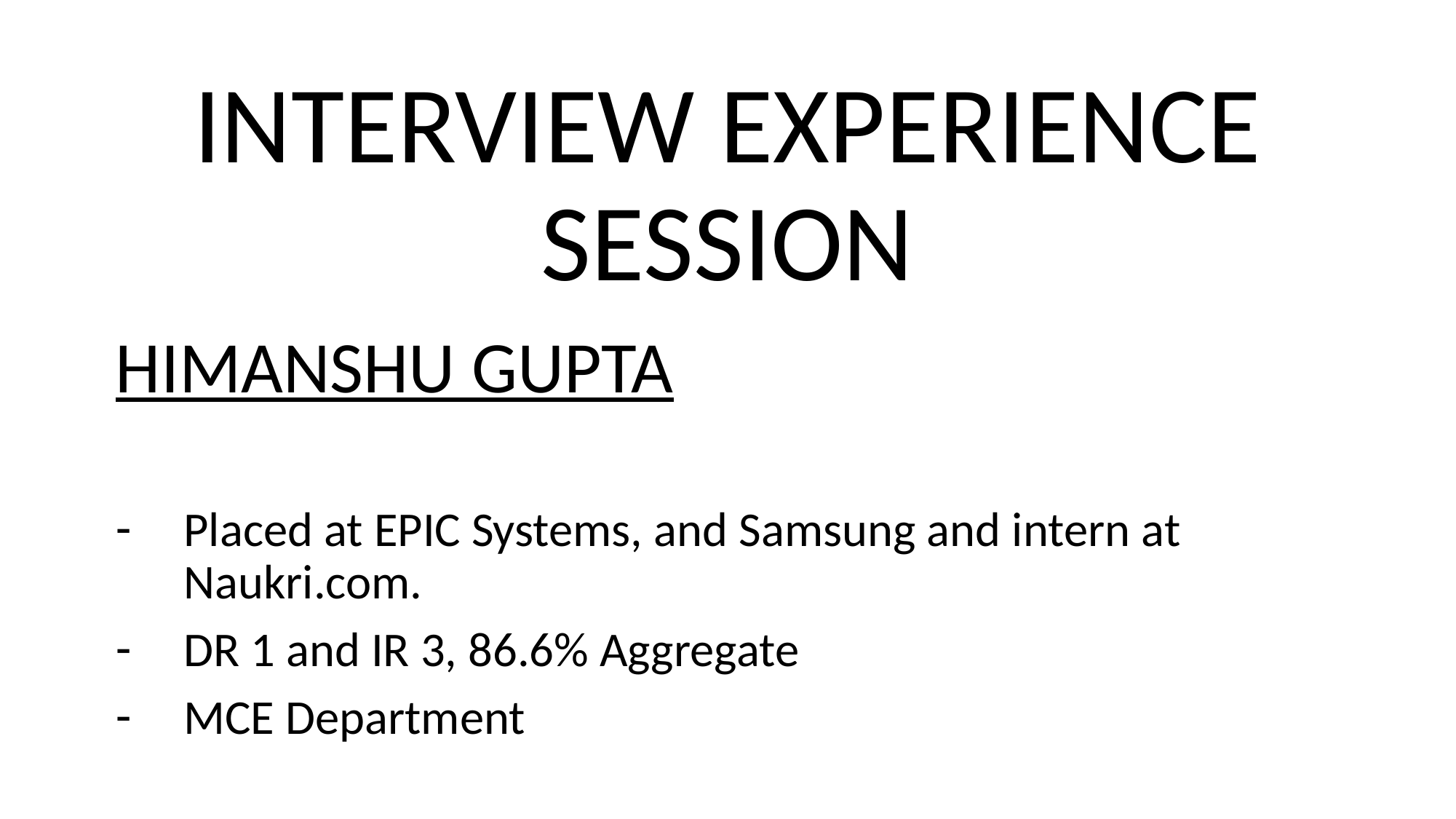

# INTERVIEW EXPERIENCE SESSION
HIMANSHU GUPTA

Placed at EPIC Systems, and Samsung and intern at Naukri.com.
DR 1 and IR 3, 86.6% Aggregate
MCE Department